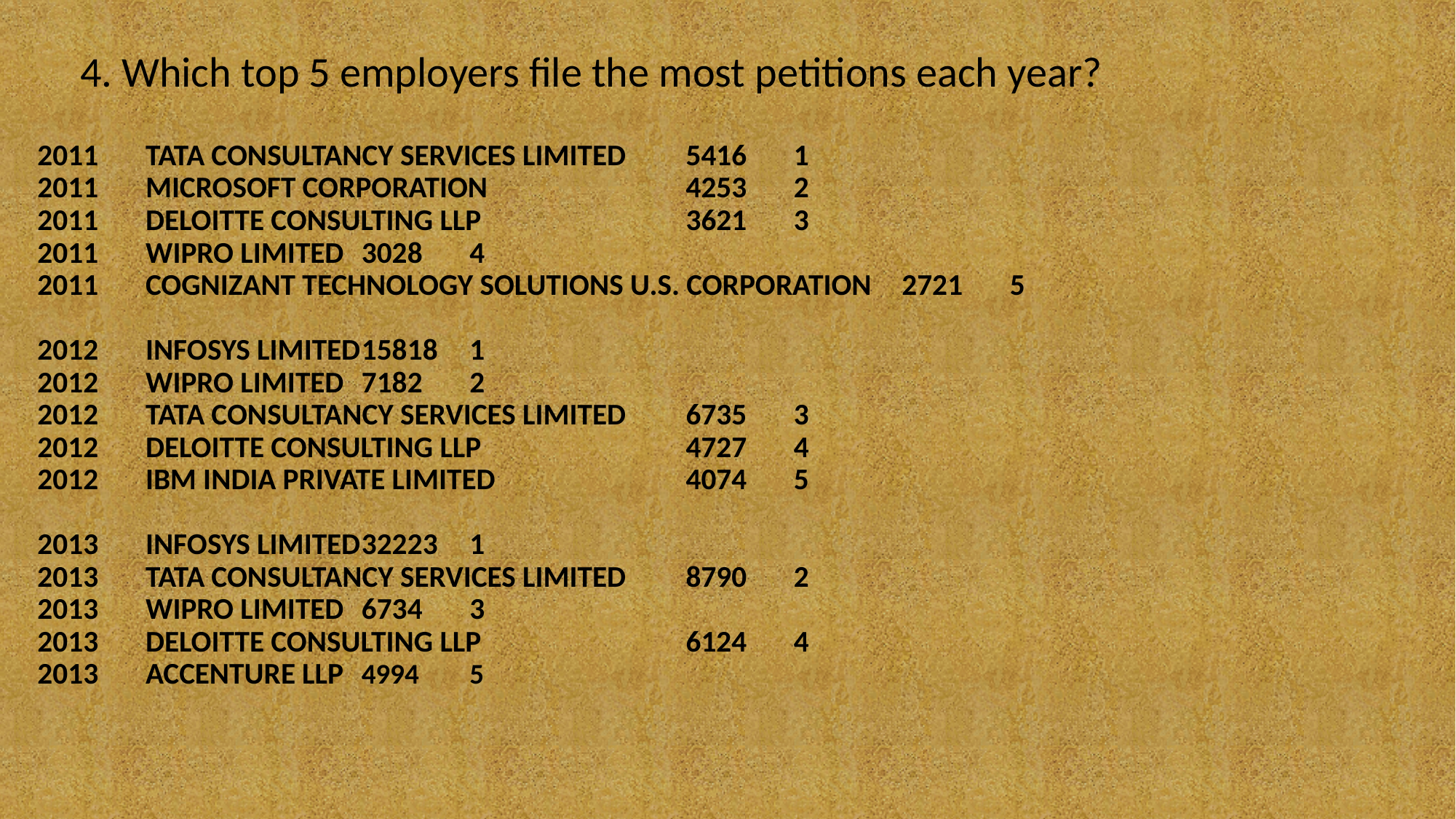

# 4. Which top 5 employers file the most petitions each year?
2011	TATA CONSULTANCY SERVICES LIMITED			5416	1
2011	MICROSOFT CORPORATION				4253	2
2011	DELOITTE CONSULTING LLP				3621	3
2011	WIPRO LIMITED						3028	4
2011	COGNIZANT TECHNOLOGY SOLUTIONS U.S. CORPORATION	2721	5
2012	INFOSYS LIMITED						15818	1
2012	WIPRO LIMITED						7182	2
2012	TATA CONSULTANCY SERVICES LIMITED			6735	3
2012	DELOITTE CONSULTING LLP				4727	4
2012	IBM INDIA PRIVATE LIMITED				4074	5
2013	INFOSYS LIMITED						32223	1
2013	TATA CONSULTANCY SERVICES LIMITED			8790	2
2013	WIPRO LIMITED						6734	3
2013	DELOITTE CONSULTING LLP				6124	4
2013	ACCENTURE LLP						4994	5